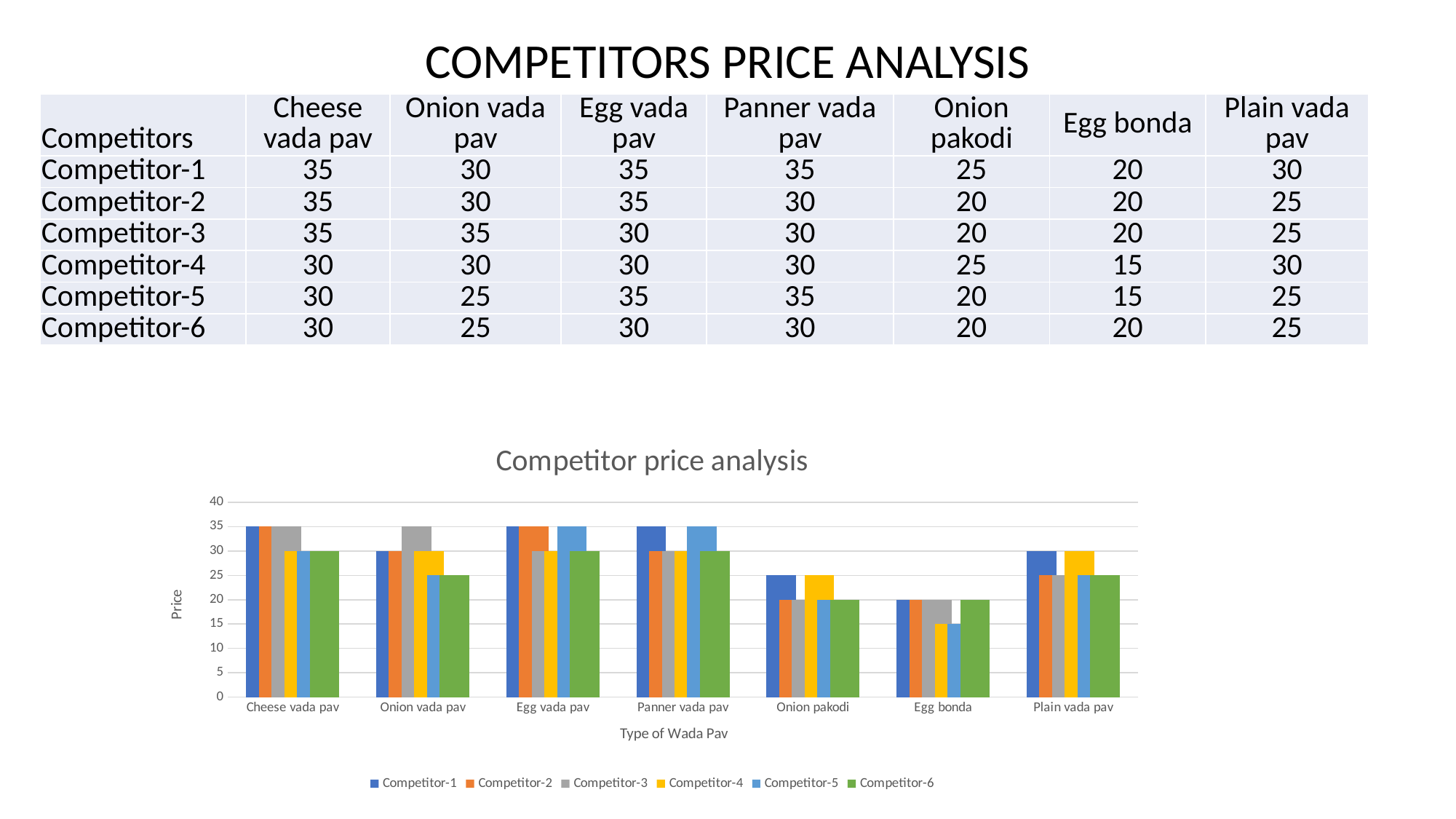

COMPETITORS PRICE ANALYSIS
| Competitors | Cheese vada pav | Onion vada pav | Egg vada pav | Panner vada pav | Onion pakodi | Egg bonda | Plain vada pav |
| --- | --- | --- | --- | --- | --- | --- | --- |
| Competitor-1 | 35 | 30 | 35 | 35 | 25 | 20 | 30 |
| Competitor-2 | 35 | 30 | 35 | 30 | 20 | 20 | 25 |
| Competitor-3 | 35 | 35 | 30 | 30 | 20 | 20 | 25 |
| Competitor-4 | 30 | 30 | 30 | 30 | 25 | 15 | 30 |
| Competitor-5 | 30 | 25 | 35 | 35 | 20 | 15 | 25 |
| Competitor-6 | 30 | 25 | 30 | 30 | 20 | 20 | 25 |

### Chart: Competitor price analysis

| Category | Competitor-1 | Competitor-2 | Competitor-3 | Competitor-4 | Competitor-5 | Competitor-6 |
|---|---|---|---|---|---|---|
| Cheese vada pav | 35.0 | 35.0 | 35.0 | 30.0 | 30.0 | 30.0 |
| Onion vada pav | 30.0 | 30.0 | 35.0 | 30.0 | 25.0 | 25.0 |
| Egg vada pav | 35.0 | 35.0 | 30.0 | 30.0 | 35.0 | 30.0 |
| Panner vada pav | 35.0 | 30.0 | 30.0 | 30.0 | 35.0 | 30.0 |
| Onion pakodi | 25.0 | 20.0 | 20.0 | 25.0 | 20.0 | 20.0 |
| Egg bonda | 20.0 | 20.0 | 20.0 | 15.0 | 15.0 | 20.0 |
| Plain vada pav | 30.0 | 25.0 | 25.0 | 30.0 | 25.0 | 25.0 |